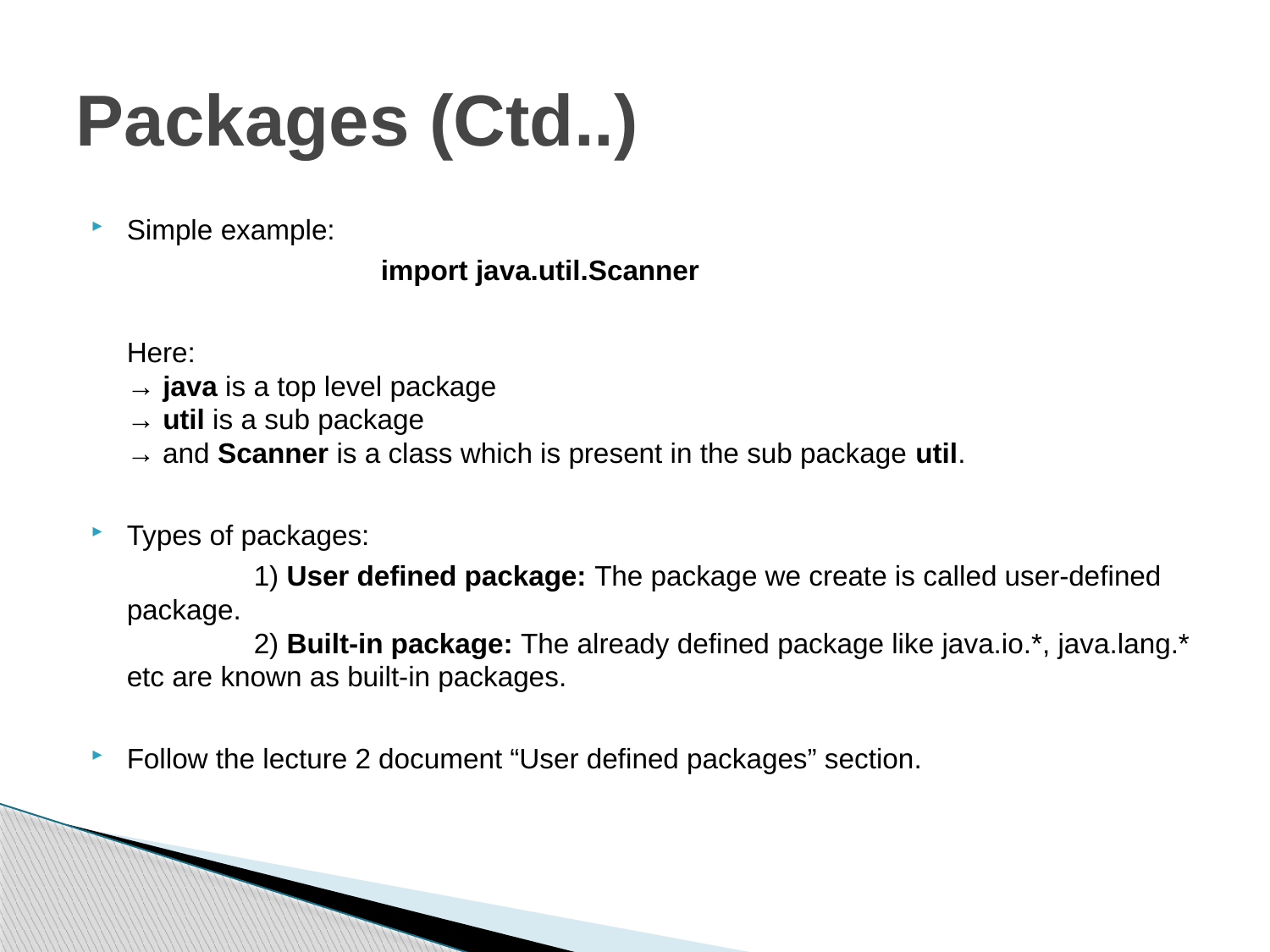

# Packages (Ctd..)
Simple example:
			import java.util.Scanner

	Here:
→ java is a top level package
→ util is a sub package
→ and Scanner is a class which is present in the sub package util.

Types of packages:
		1) User defined package: The package we create is called user-defined package.
	2) Built-in package: The already defined package like java.io.*, java.lang.* etc are known as built-in packages.

Follow the lecture 2 document “User defined packages” section.